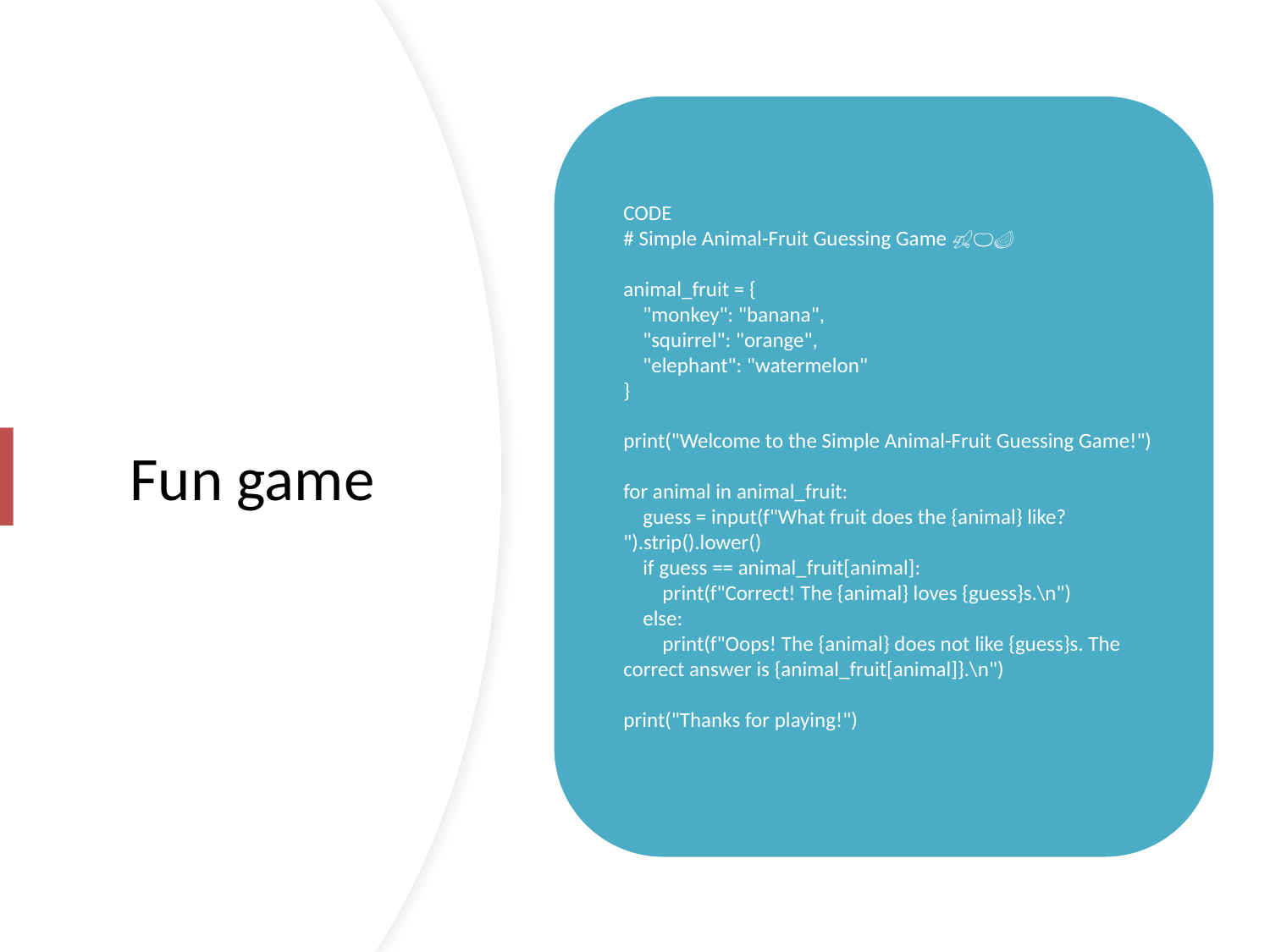

CODE
# Simple Animal-Fruit Guessing Game 🍌🍊🍉

animal_fruit = {
    "monkey": "banana",
    "squirrel": "orange",
    "elephant": "watermelon"
}

print("Welcome to the Simple Animal-Fruit Guessing Game!")

for animal in animal_fruit:
    guess = input(f"What fruit does the {animal} like? ").strip().lower()
    if guess == animal_fruit[animal]:
        print(f"Correct! The {animal} loves {guess}s.\n")
    else:
        print(f"Oops! The {animal} does not like {guess}s. The correct answer is {animal_fruit[animal]}.\n")

print("Thanks for playing!")

# Fun game